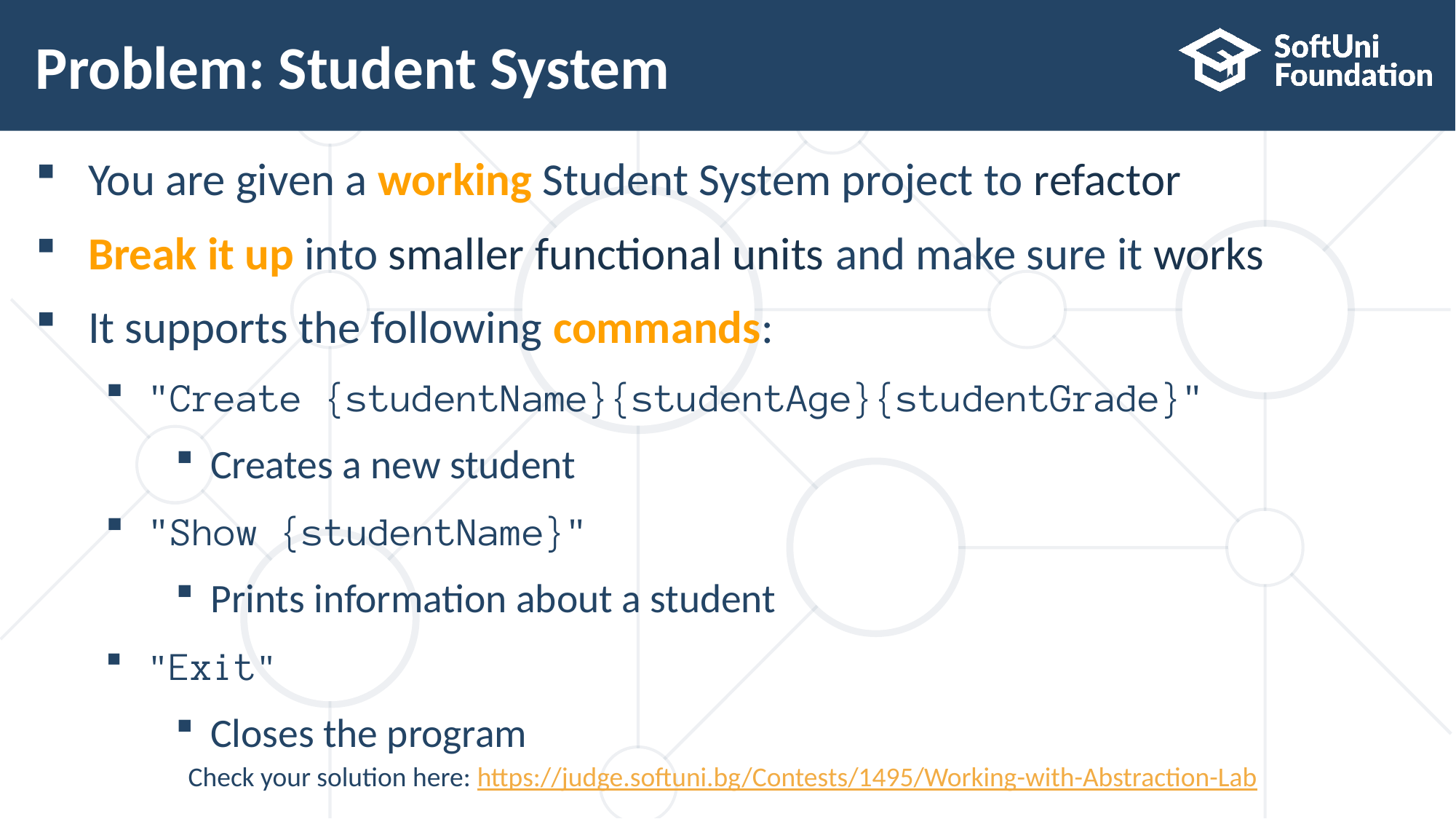

# Problem: Student System
You are given a working Student System project to refactor
Break it up into smaller functional units and make sure it works
It supports the following commands:
"Create {studentName}{studentAge}{studentGrade}"
Creates a new student
"Show {studentName}"
Prints information about a student
"Exit"
Closes the program

Check your solution here: https://judge.softuni.bg/Contests/1495/Working-with-Abstraction-Lab
22